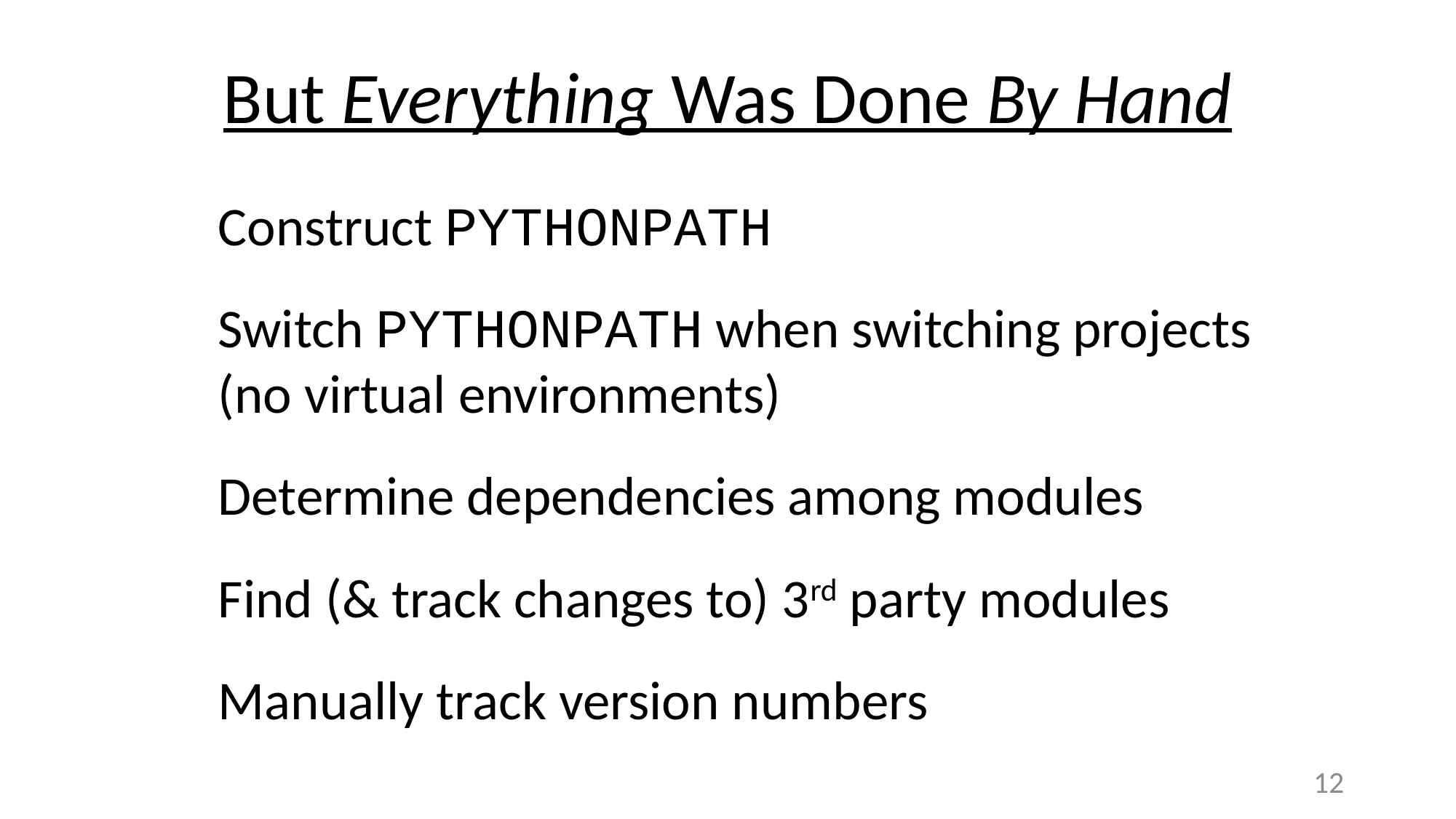

# But Everything Was Done By Hand
Construct PYTHONPATH
Switch PYTHONPATH when switching projects (no virtual environments)
Determine dependencies among modules
Find (& track changes to) 3rd party modules
Manually track version numbers
12